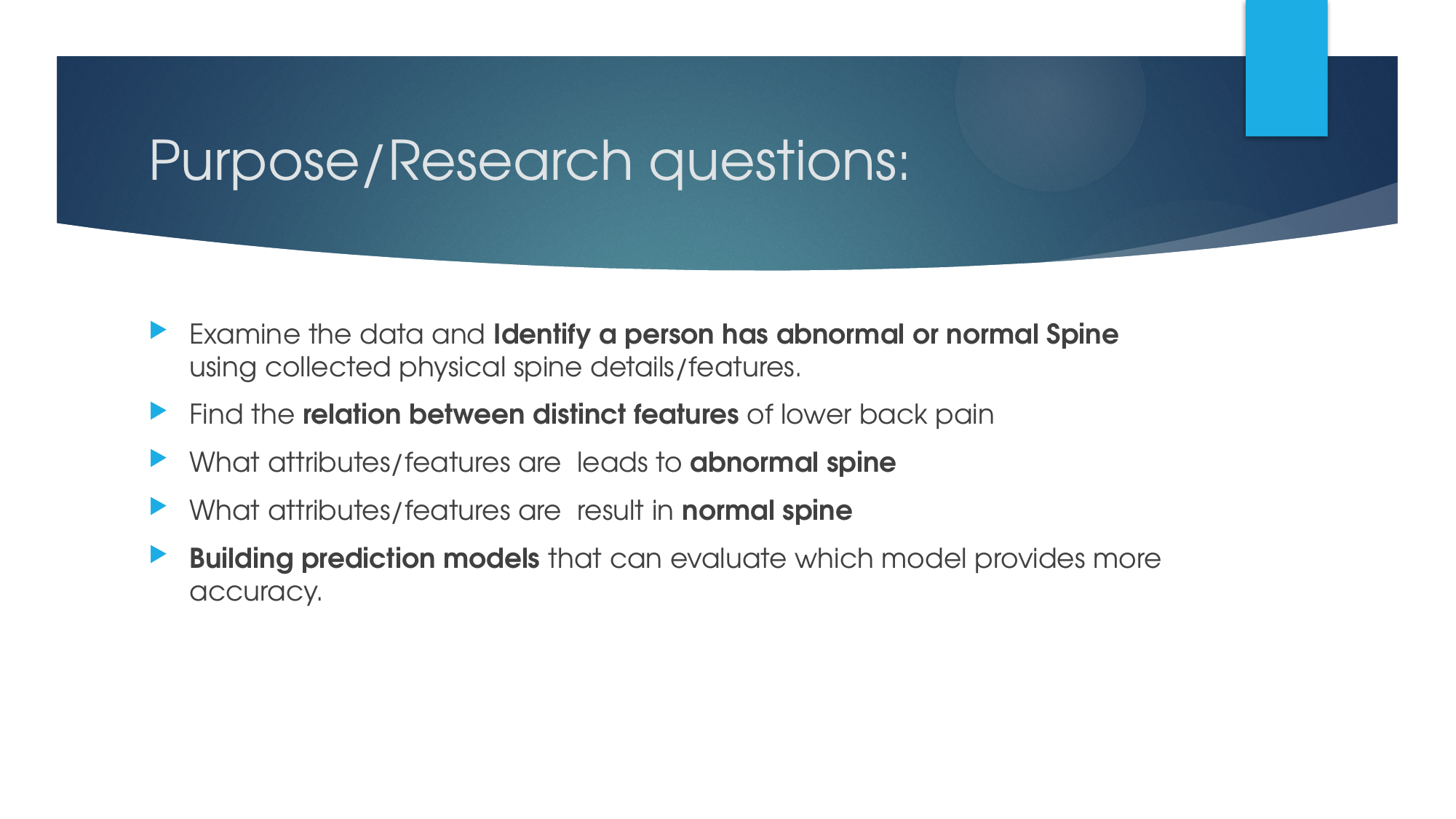

# Purpose/Research questions:
Examine the data and Identify a person has abnormal or normal Spine using collected physical spine details/features.
Find the relation between distinct features of lower back pain
What attributes/features are  leads to abnormal spine
What attributes/features are  result in normal spine
Building prediction models that can evaluate which model provides more accuracy.